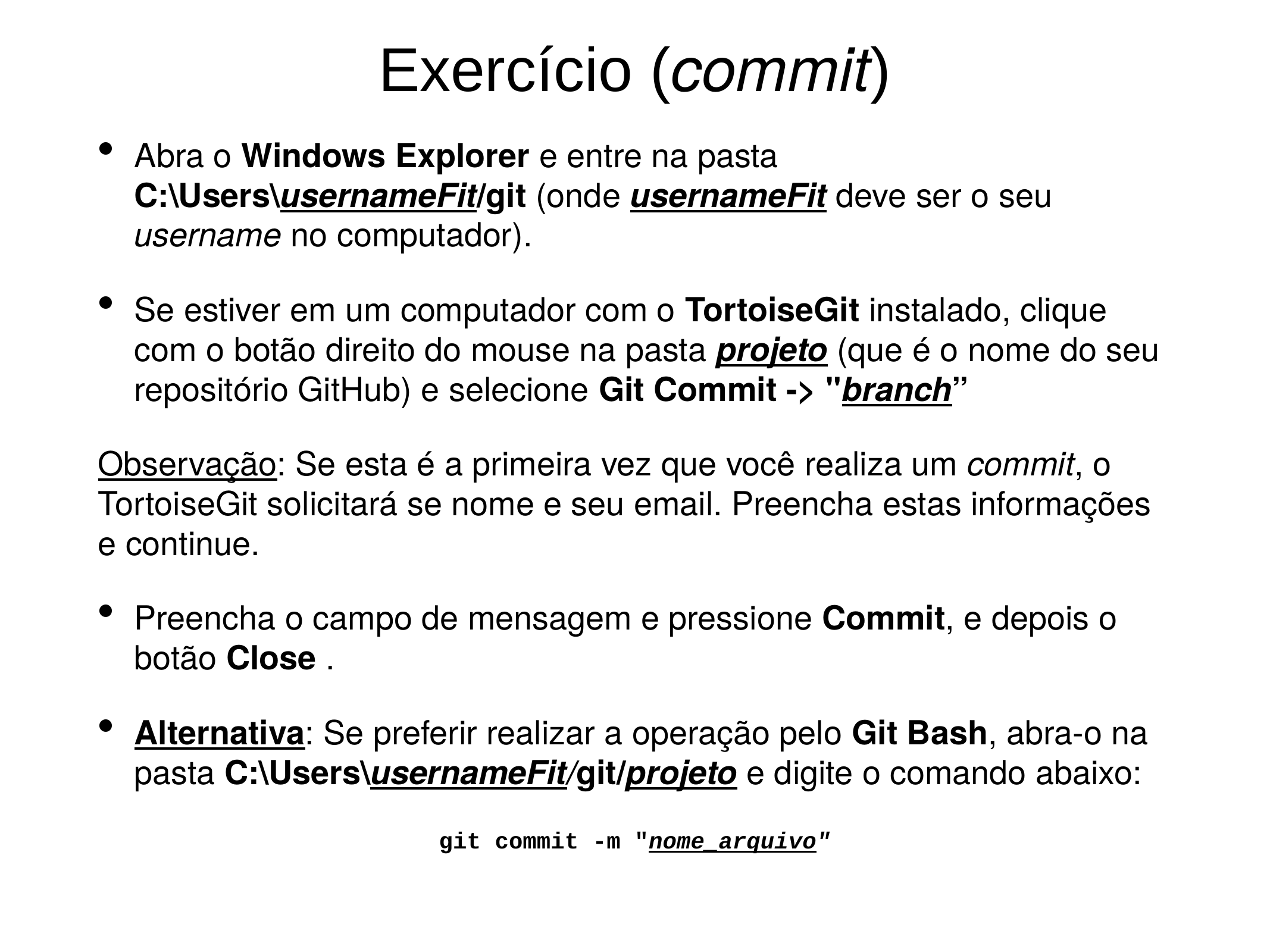

# Exercício (commit)
Abra o Windows Explorer e entre na pasta
C:\Users\usernameFit/git (onde usernameFit deve ser o seu username no computador).
Se estiver em um computador com o TortoiseGit instalado, clique com o botão direito do mouse na pasta projeto (que é o nome do seu repositório GitHub) e selecione Git Commit -> "branch”
Observação: Se esta é a primeira vez que você realiza um commit, o TortoiseGit solicitará se nome e seu email. Preencha estas informações e continue.
Preencha o campo de mensagem e pressione Commit, e depois o botão Close .
Alternativa: Se preferir realizar a operação pelo Git Bash, abra-o na pasta C:\Users\usernameFit/git/projeto e digite o comando abaixo:
git commit -m "nome_arquivo"